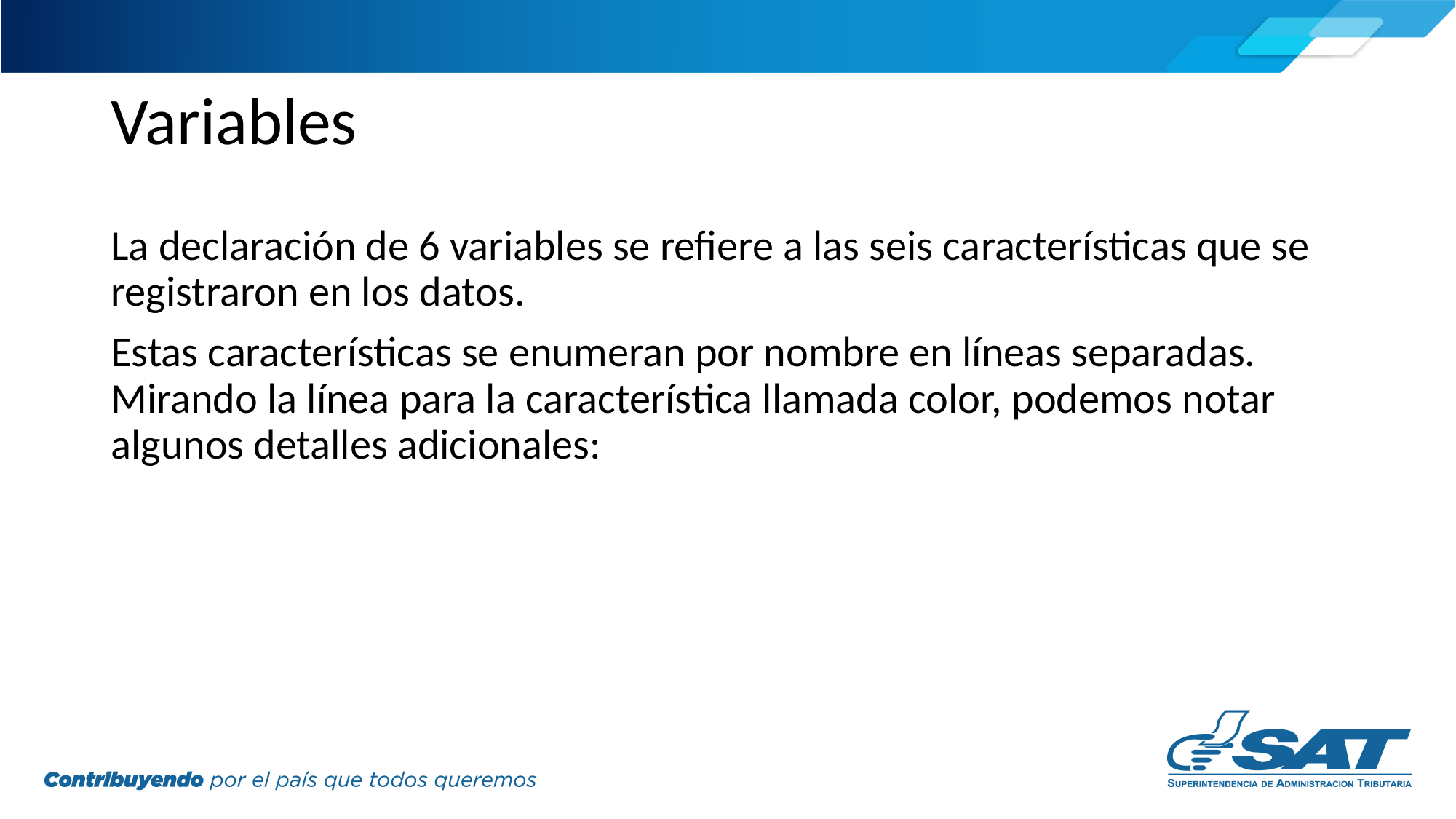

# Variables
La declaración de 6 variables se refiere a las seis características que se registraron en los datos.
Estas características se enumeran por nombre en líneas separadas. Mirando la línea para la característica llamada color, podemos notar algunos detalles adicionales: